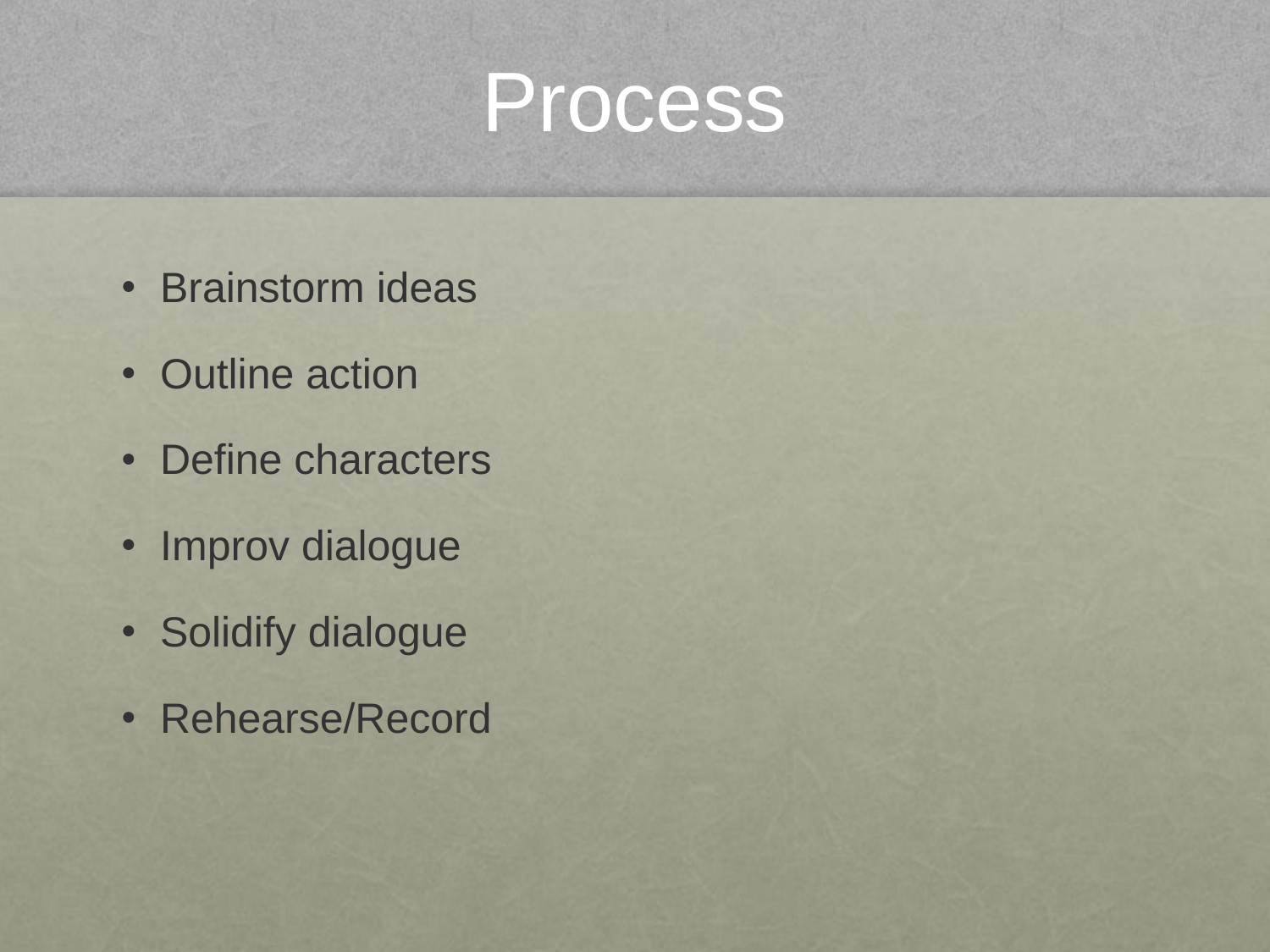

# Process
Brainstorm ideas
Outline action
Define characters
Improv dialogue
Solidify dialogue
Rehearse/Record